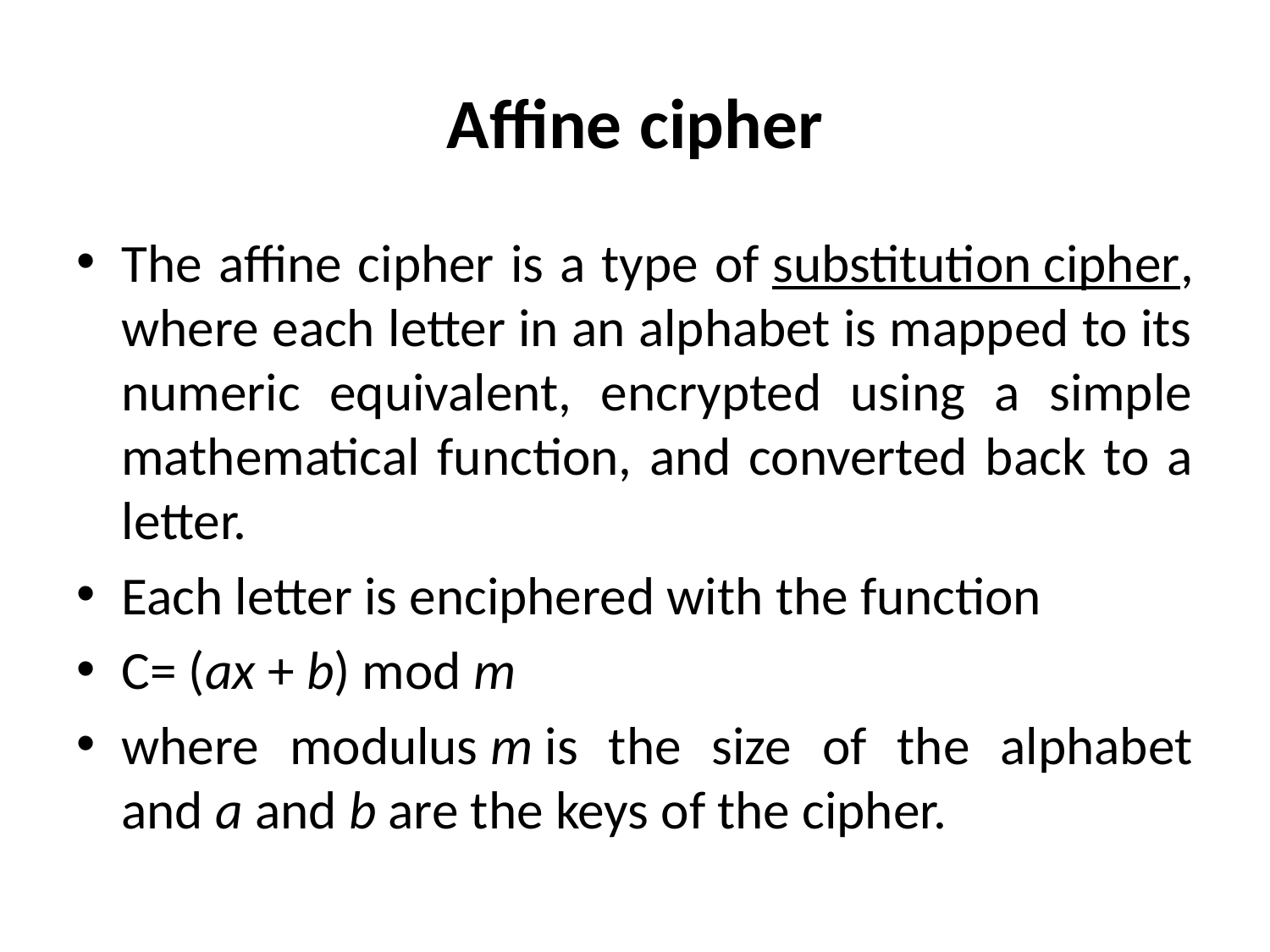

# Affine cipher
The affine cipher is a type of substitution cipher, where each letter in an alphabet is mapped to its numeric equivalent, encrypted using a simple mathematical function, and converted back to a letter.
Each letter is enciphered with the function
C= (ax + b) mod m
where modulus m is the size of the alphabet and a and b are the keys of the cipher.